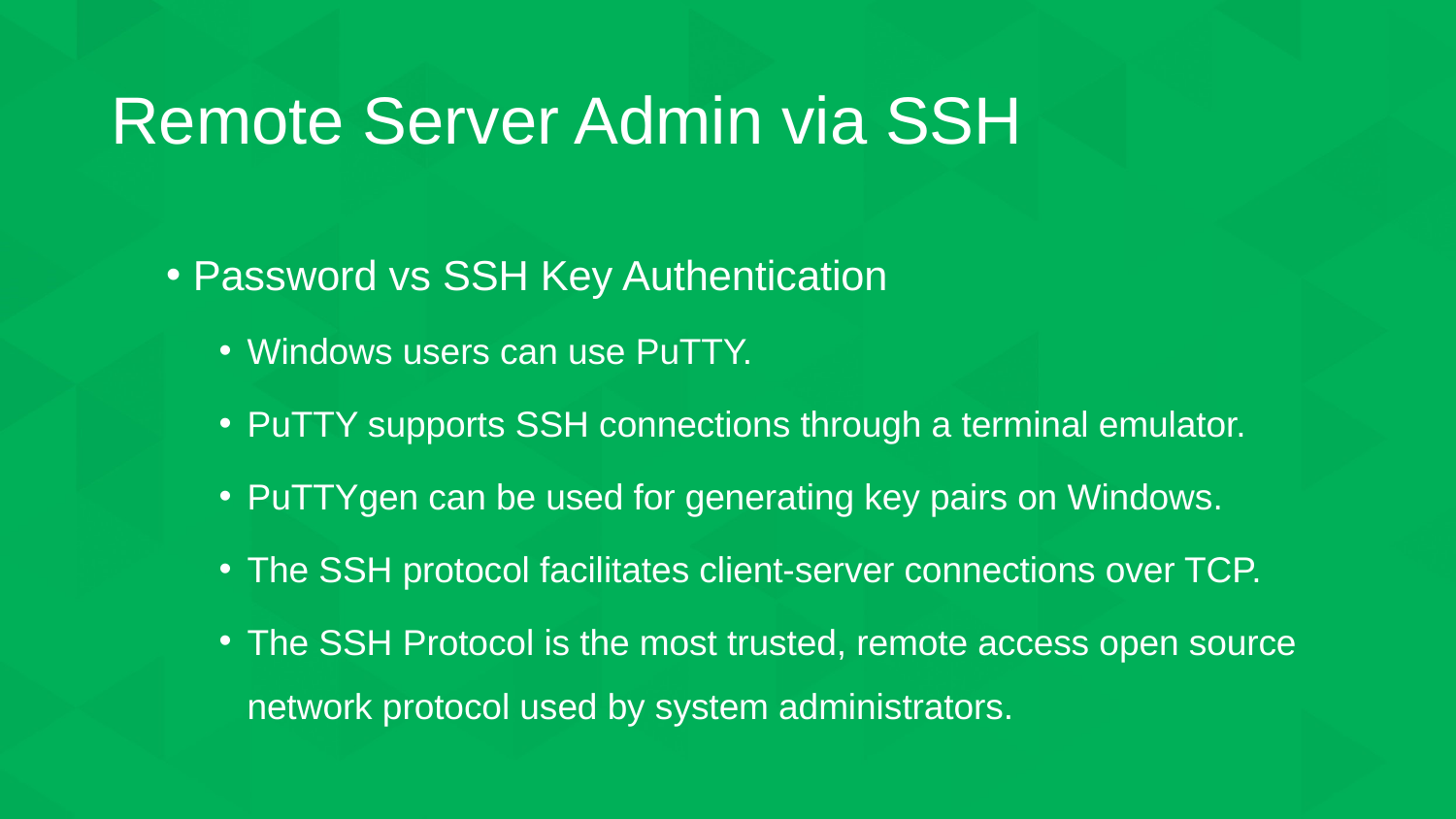

# Remote Server Admin via SSH
Password vs SSH Key Authentication
Windows users can use PuTTY.
PuTTY supports SSH connections through a terminal emulator.
PuTTYgen can be used for generating key pairs on Windows.
The SSH protocol facilitates client-server connections over TCP.
The SSH Protocol is the most trusted, remote access open source network protocol used by system administrators.